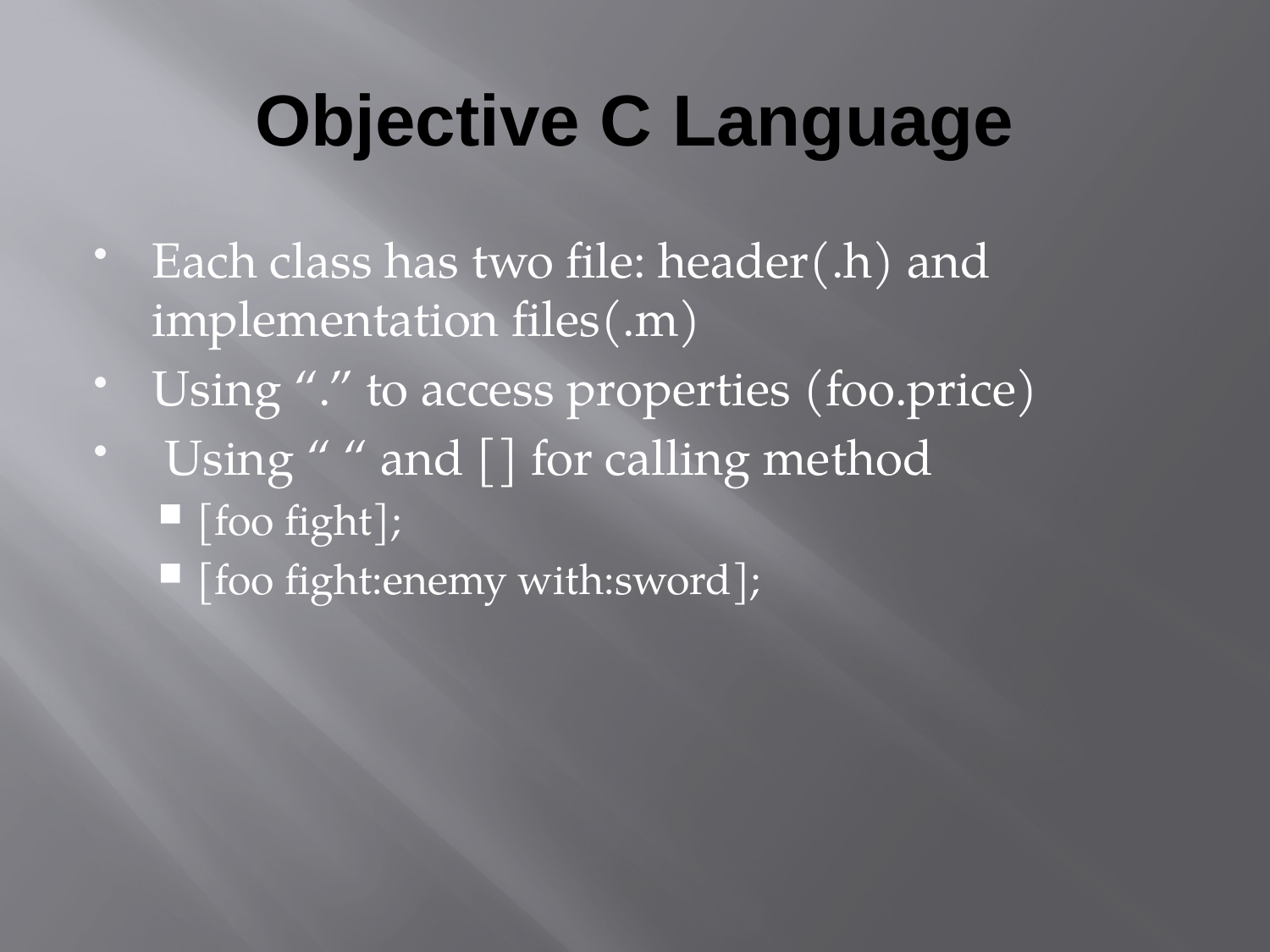

# Objective C Language
Each class has two file: header(.h) and implementation files(.m)
Using “.” to access properties (foo.price)
 Using “ “ and [] for calling method
[foo fight];
[foo fight:enemy with:sword];